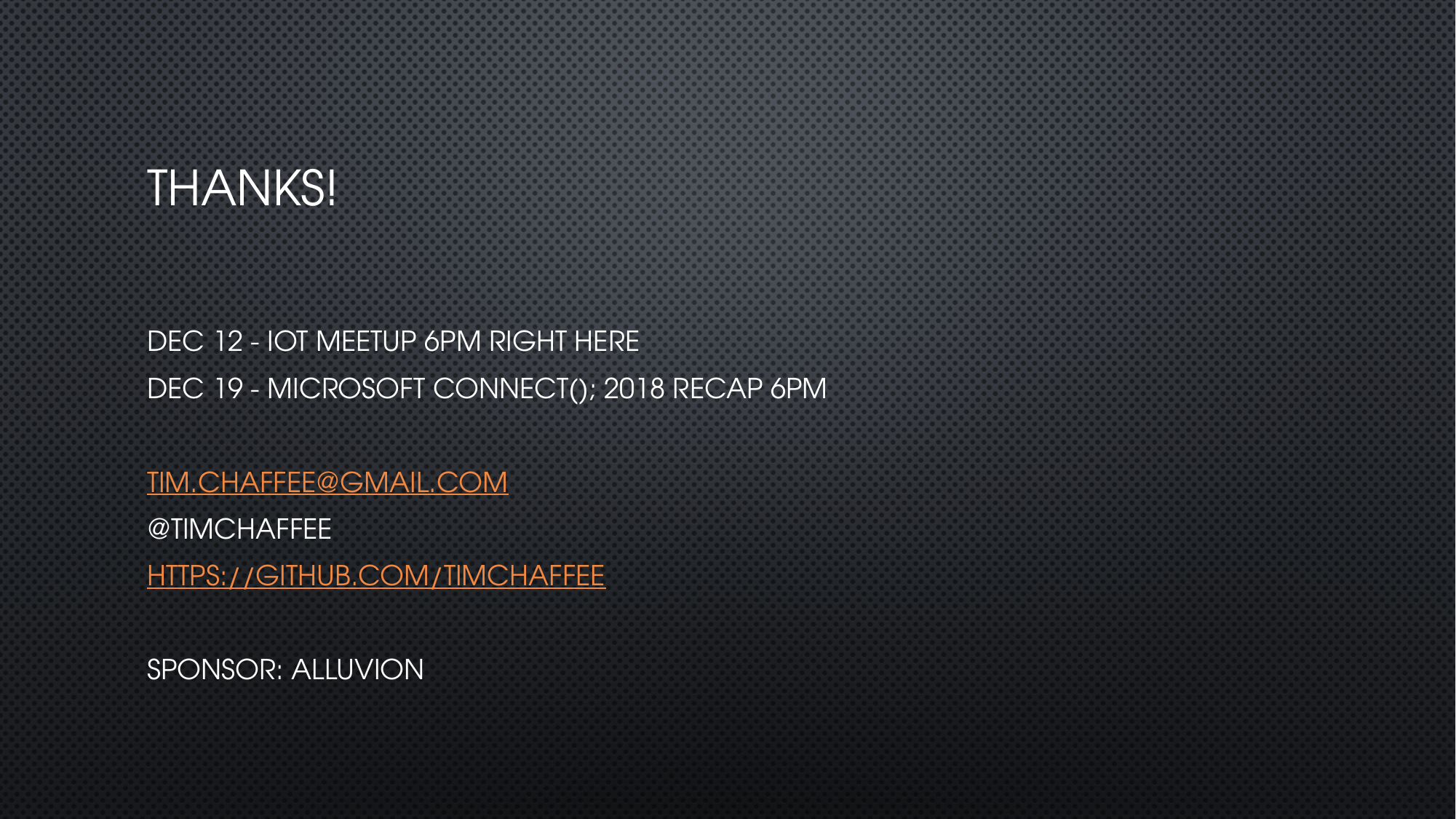

# Thanks!
Dec 12 - IoT Meetup 6PM right here
Dec 19 - Microsoft Connect(); 2018 recap 6PM

Tim.chaffee@gmail.com
@timchaffee
https://github.com/timchaffee

Sponsor: Alluvion